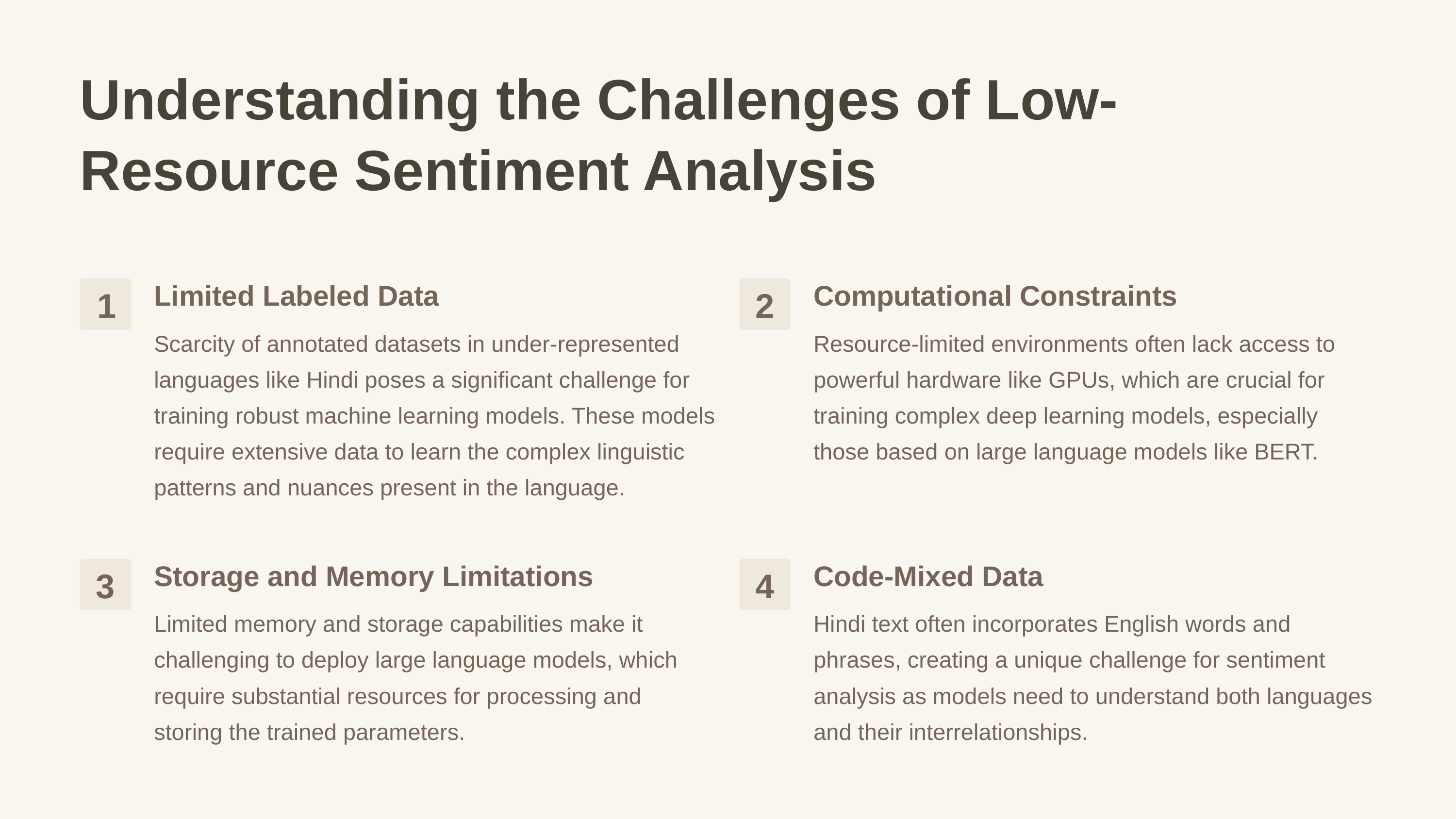

Understanding the Challenges of Low-Resource Sentiment Analysis
Limited Labeled Data
Computational Constraints

1
2
Scarcity of annotated datasets in under-represented languages like Hindi poses a significant challenge for training robust machine learning models. These models require extensive data to learn the complex linguistic patterns and nuances present in the language.
Resource-limited environments often lack access to powerful hardware like GPUs, which are crucial for training complex deep learning models, especially those based on large language models like BERT.
Storage and Memory Limitations
Code-Mixed Data

3
4
Limited memory and storage capabilities make it challenging to deploy large language models, which require substantial resources for processing and storing the trained parameters.
Hindi text often incorporates English words and phrases, creating a unique challenge for sentiment analysis as models need to understand both languages and their interrelationships.